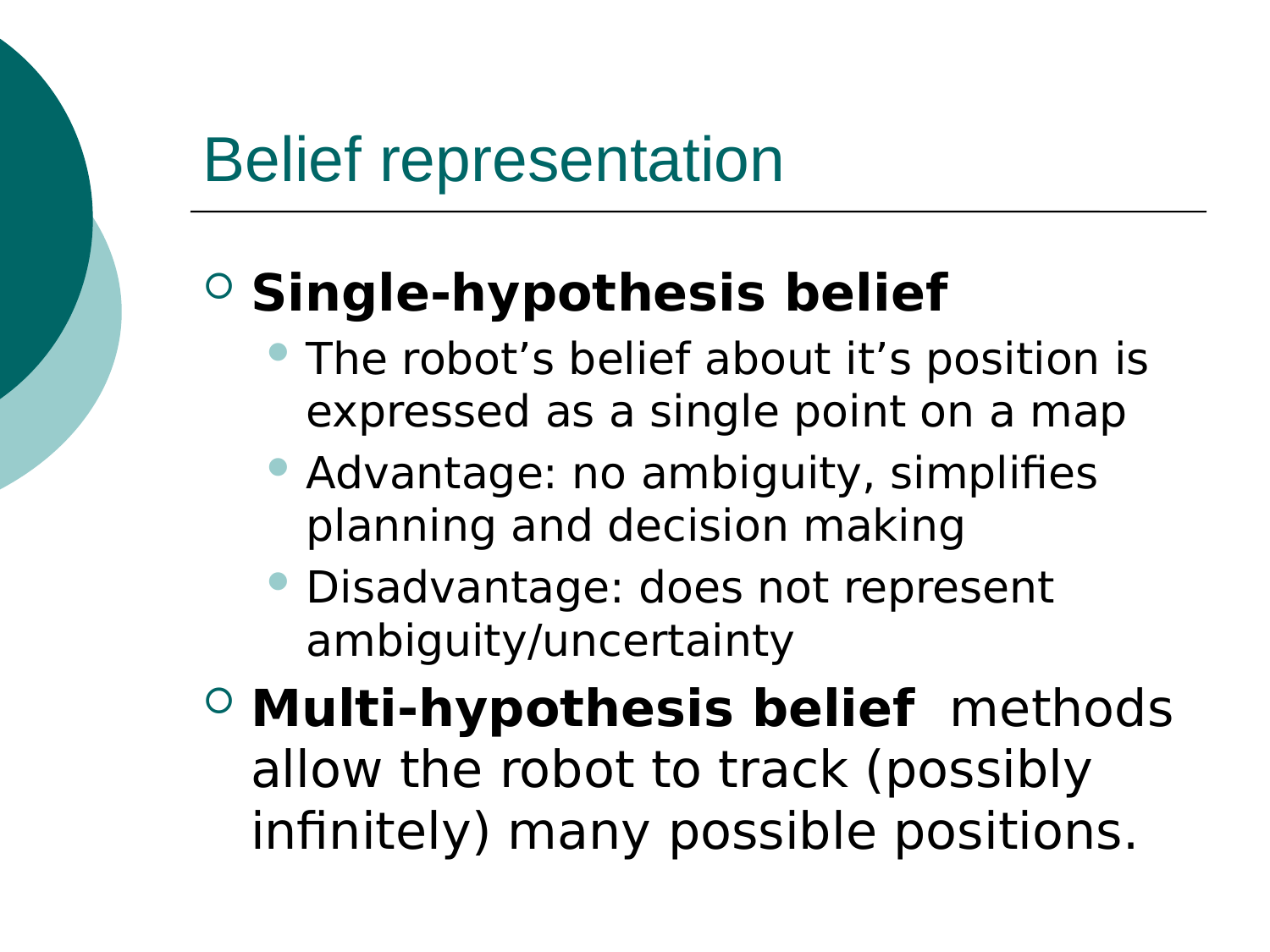

# Belief representation
Single-hypothesis belief
The robot’s belief about it’s position is expressed as a single point on a map
Advantage: no ambiguity, simplifies planning and decision making
Disadvantage: does not represent ambiguity/uncertainty
Multi-hypothesis belief  methods allow the robot to track (possibly infinitely) many possible positions.